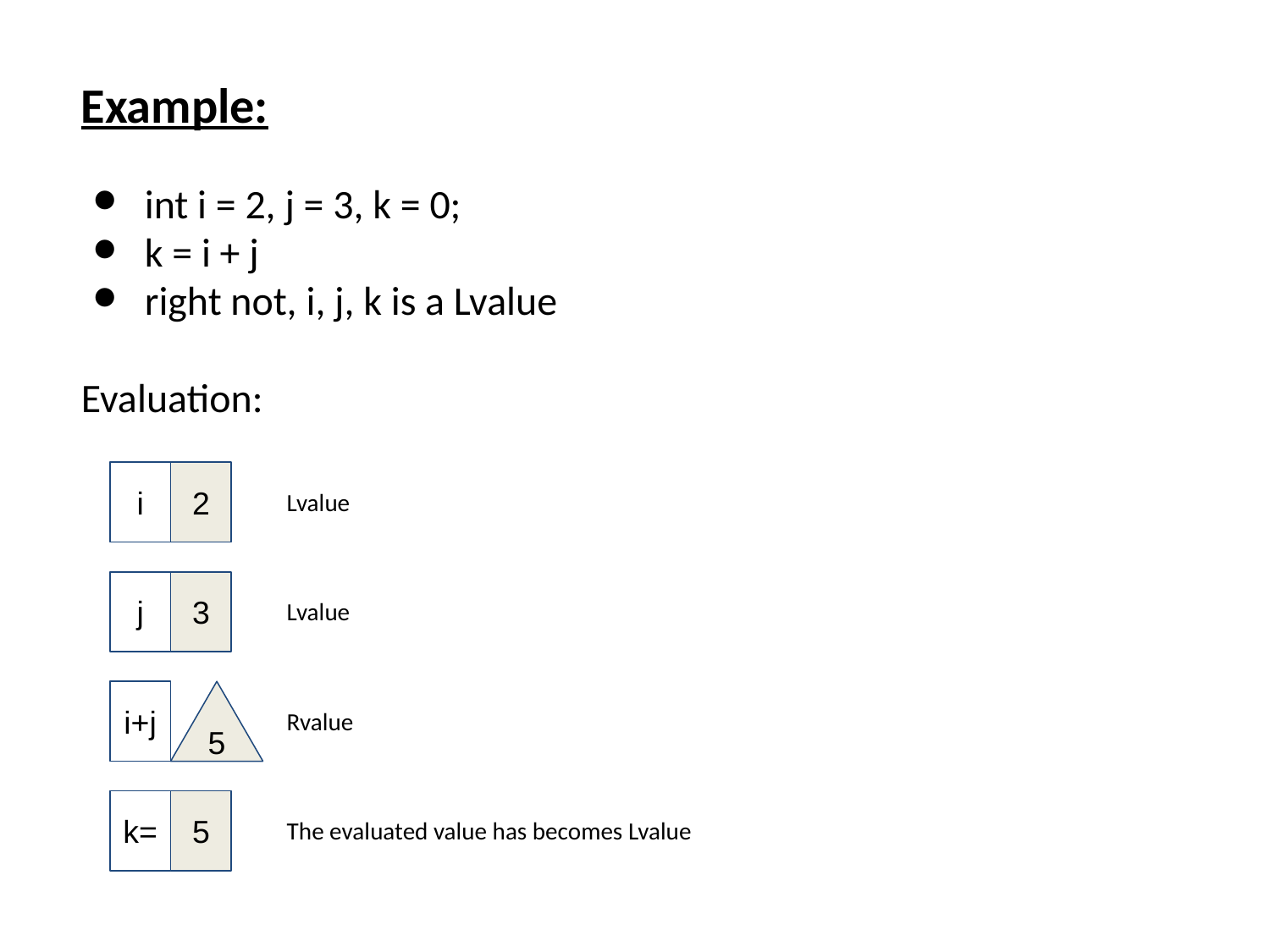

Example:
int i = 2, j = 3, k = 0;
k = i + j
right not, i, j, k is a Lvalue

Evaluation:

i
2
Lvalue
j
3
Lvalue
i+j
5
Rvalue
k=
5
The evaluated value has becomes Lvalue